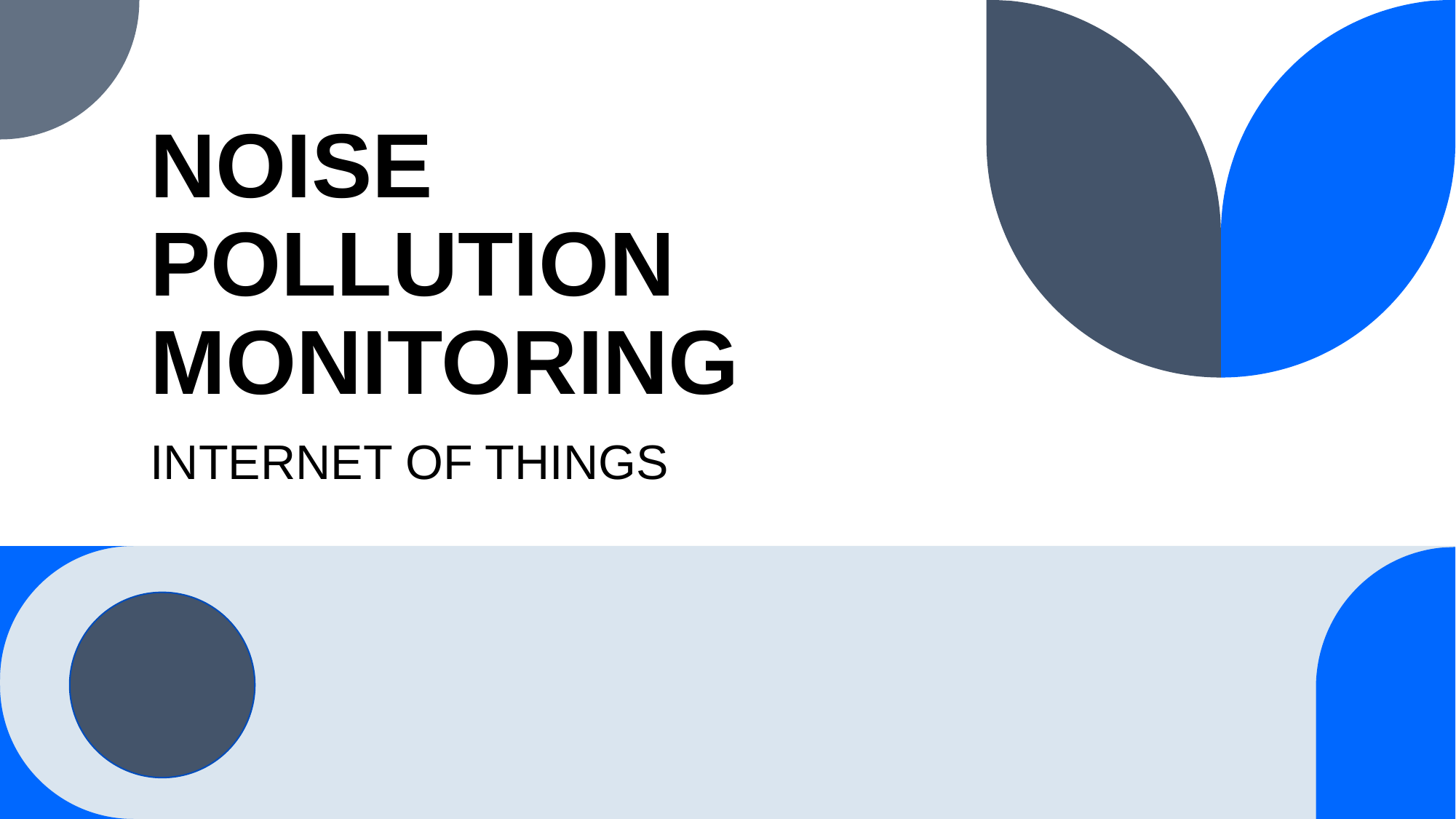

# NOISE POLLUTION MONITORING
INTERNET OF THINGS